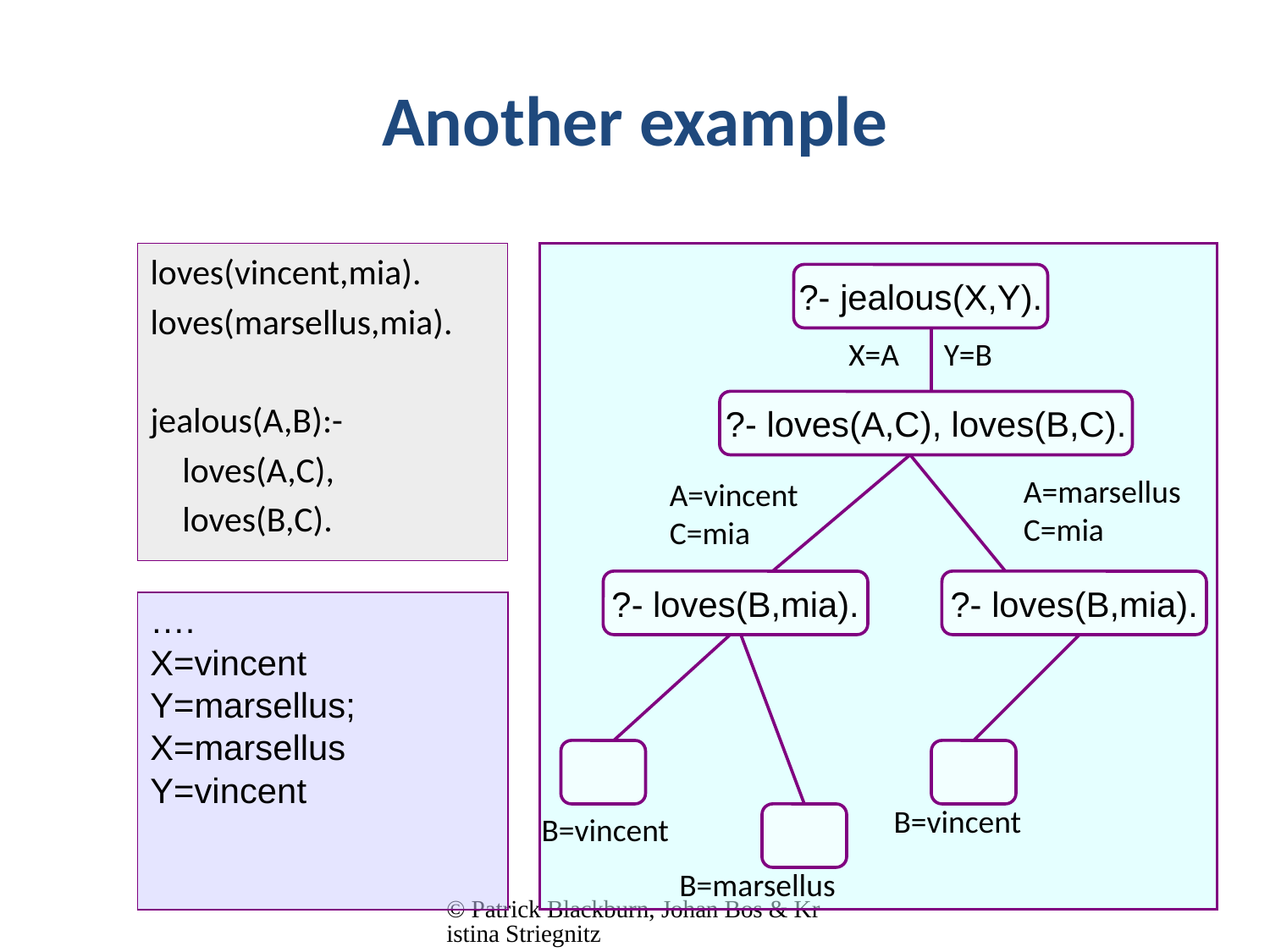

# Another example
loves(vincent,mia).
loves(marsellus,mia).

jealous(A,B):-
    loves(A,C),
    loves(B,C).

?- jealous(X,Y).
X=A

Y=B
?- loves(A,C), loves(B,C).

A=marsellus
C=mia
A=vincent
C=mia
?- loves(B,mia).
?- loves(B,mia).
….
X=vincent
Y=marsellus;
X=marsellus
Y=vincent

B=vincent
B=vincent

B=marsellus
© Patrick Blackburn, Johan Bos & Kristina Striegnitz